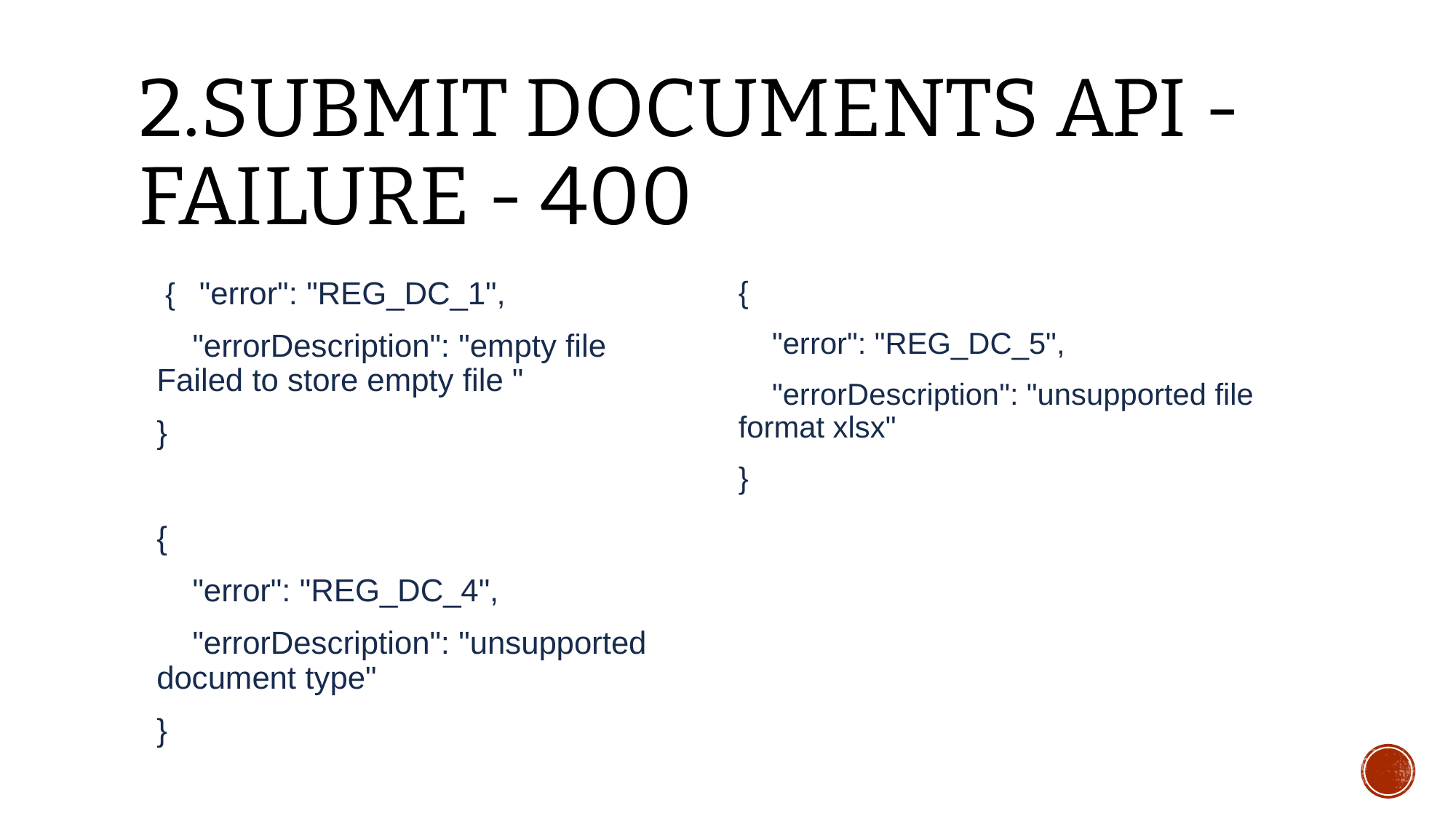

# 2.SUBMIT DOCUMENTS API - FAILURE - 400
 {    "error": "REG_DC_1",
    "errorDescription": "empty file Failed to store empty file "
}

{
    "error": "REG_DC_4",
    "errorDescription": "unsupported document type"
}

{
    "error": "REG_DC_5",
    "errorDescription": "unsupported file format xlsx"
}